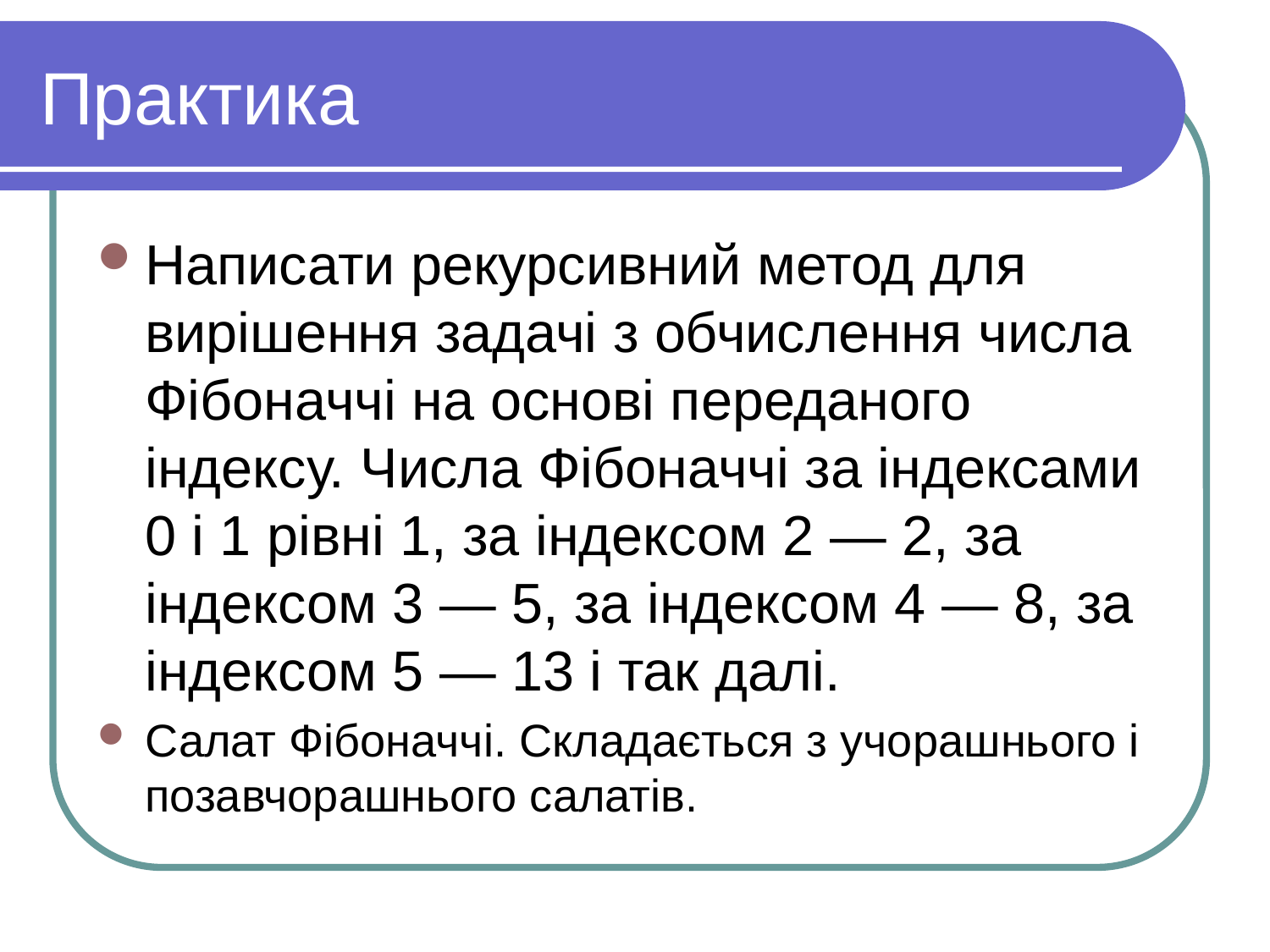

# Практика
Написати рекурсивний метод для вирішення задачі з обчислення числа Фібоначчі на основі переданого індексу. Числа Фібоначчі за індексами 0 і 1 рівні 1, за індексом 2 — 2, за індексом 3 — 5, за індексом 4 — 8, за індексом 5 — 13 і так далі.
Салат Фібоначчі. Складається з учорашнього і позавчорашнього салатів.